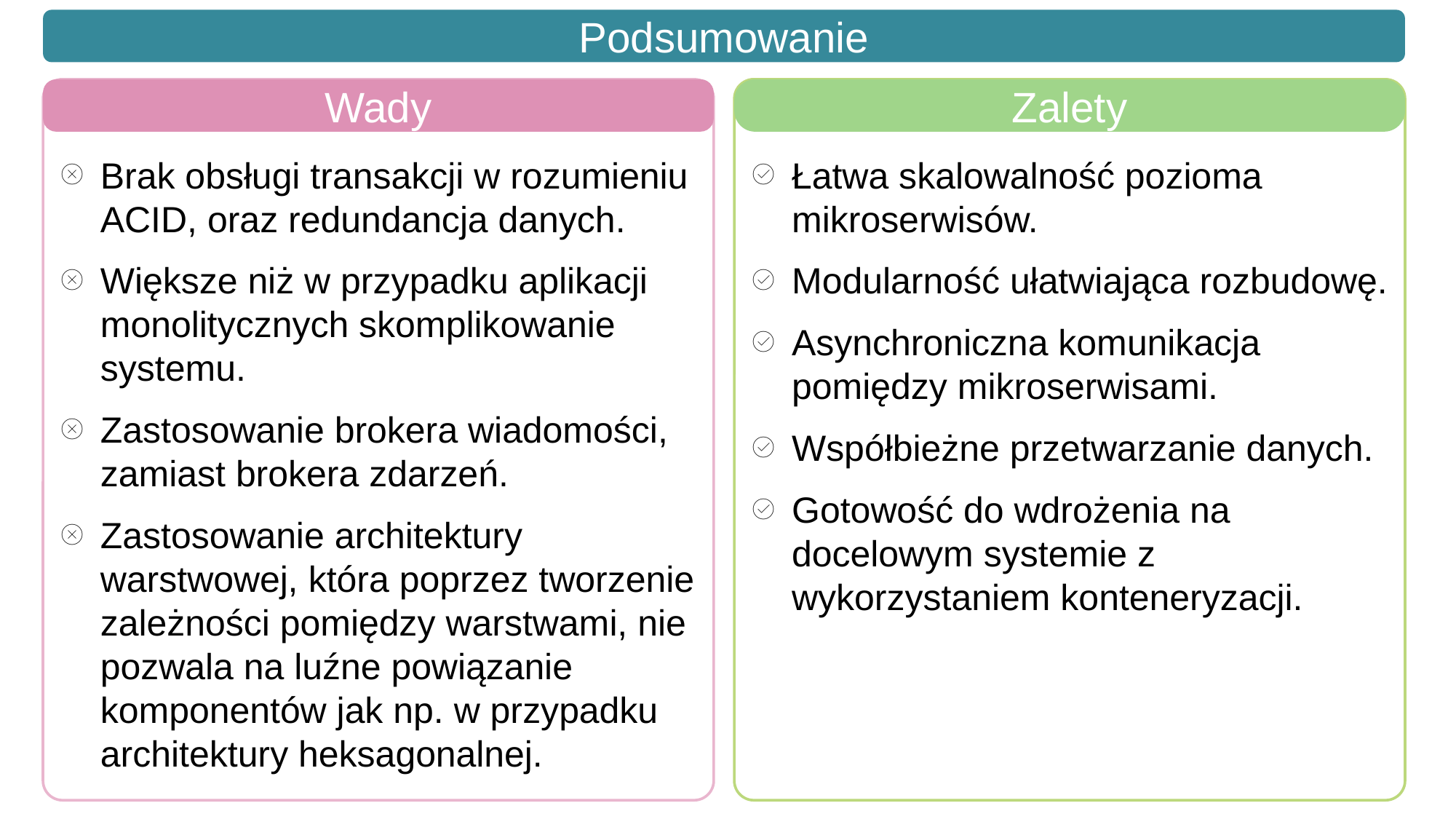

Podsumowanie

Brak obsługi transakcji w rozumieniu ACID, oraz redundancja danych.
Większe niż w przypadku aplikacji monolitycznych skomplikowanie systemu.
Zastosowanie brokera wiadomości, zamiast brokera zdarzeń.
Zastosowanie architektury warstwowej, która poprzez tworzenie zależności pomiędzy warstwami, nie pozwala na luźne powiązanie komponentów jak np. w przypadku architektury heksagonalnej.

Wady

Łatwa skalowalność pozioma mikroserwisów.
Modularność ułatwiająca rozbudowę.
Asynchroniczna komunikacja pomiędzy mikroserwisami.
Współbieżne przetwarzanie danych.
Gotowość do wdrożenia na docelowym systemie z wykorzystaniem konteneryzacji.
Zalety